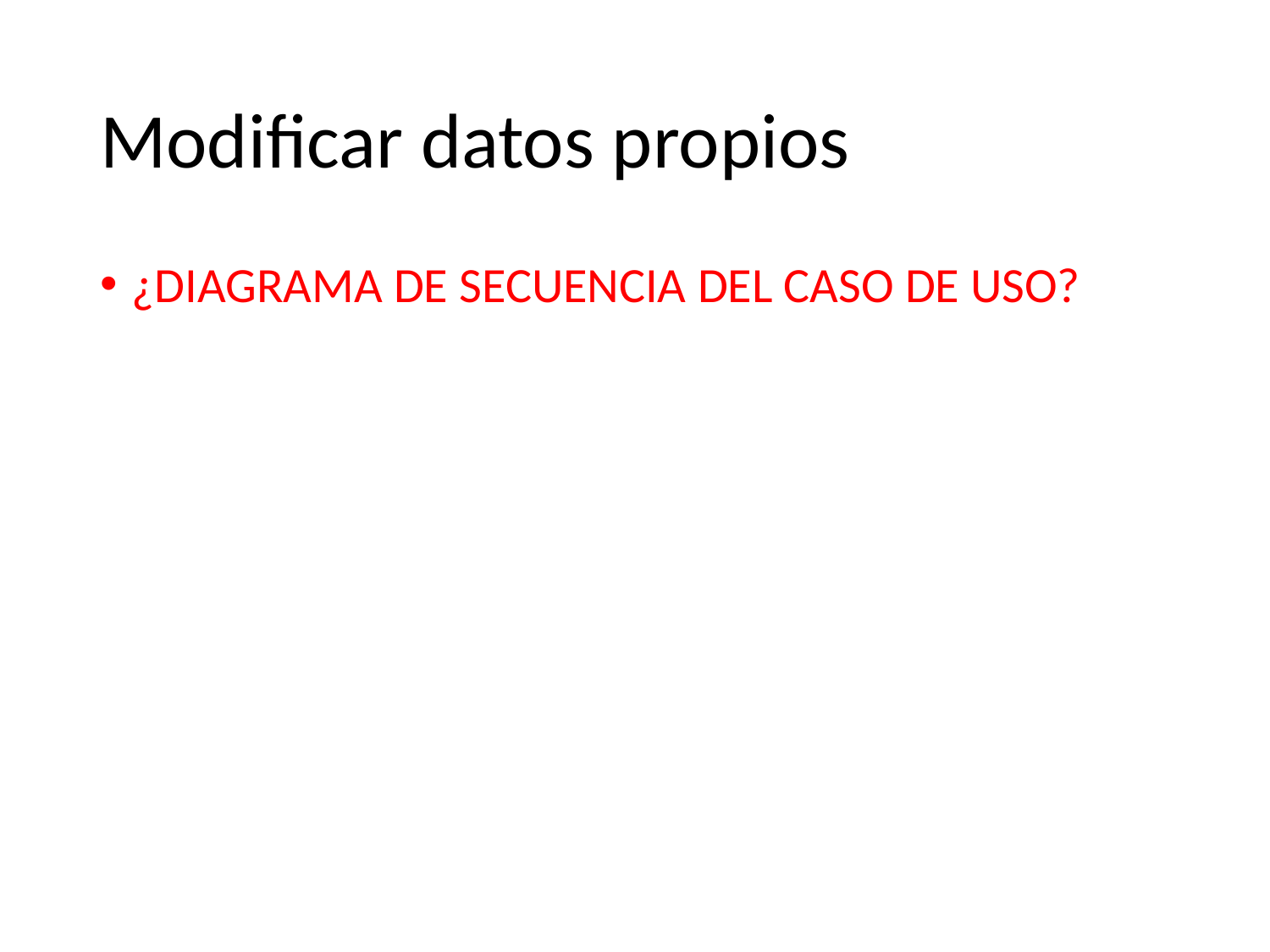

# Modificar datos propios
¿DIAGRAMA DE SECUENCIA DEL CASO DE USO?